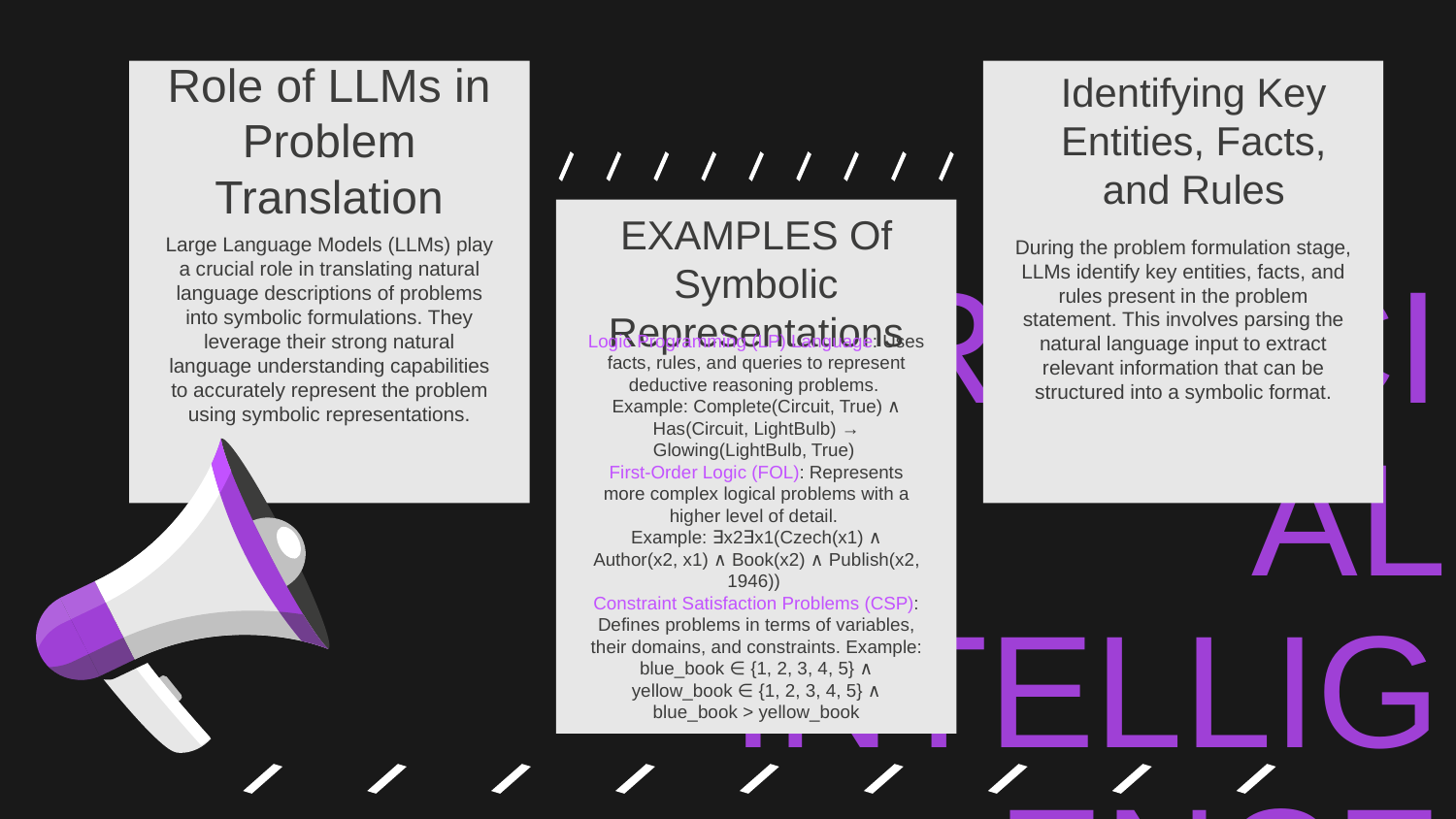

Identifying Key Entities, Facts, and Rules
Role of LLMs in Problem Translation

During the problem formulation stage, LLMs identify key entities, facts, and rules present in the problem statement. This involves parsing the natural language input to extract relevant information that can be structured into a symbolic format.
Large Language Models (LLMs) play a crucial role in translating natural language descriptions of problems into symbolic formulations. They leverage their strong natural language understanding capabilities to accurately represent the problem using symbolic representations.
EXAMPLES Of Symbolic Representations
Logic Programming (LP) Language: Uses facts, rules, and queries to represent deductive reasoning problems.
Example: Complete(Circuit, True) ∧ Has(Circuit, LightBulb) → Glowing(LightBulb, True)
First-Order Logic (FOL): Represents more complex logical problems with a higher level of detail.
Example: ∃x2∃x1(Czech(x1) ∧ Author(x2, x1) ∧ Book(x2) ∧ Publish(x2, 1946))
Constraint Satisfaction Problems (CSP): Defines problems in terms of variables, their domains, and constraints. Example: blue_book ∈ {1, 2, 3, 4, 5} ∧ yellow_book ∈ {1, 2, 3, 4, 5} ∧ blue_book > yellow_book